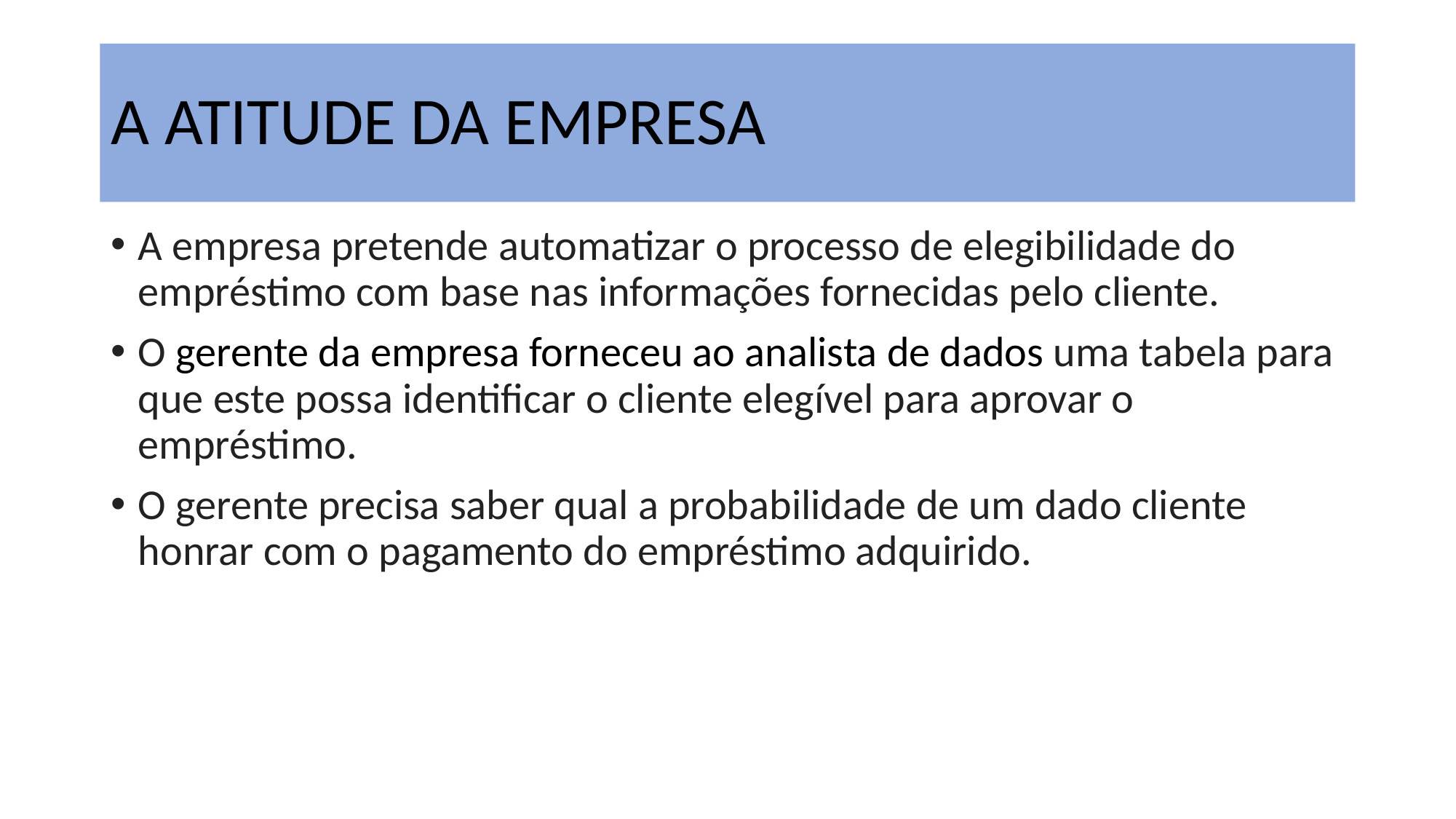

# A ATITUDE DA EMPRESA
A empresa pretende automatizar o processo de elegibilidade do empréstimo com base nas informações fornecidas pelo cliente.
O gerente da empresa forneceu ao analista de dados uma tabela para que este possa identificar o cliente elegível para aprovar o empréstimo.
O gerente precisa saber qual a probabilidade de um dado cliente honrar com o pagamento do empréstimo adquirido.